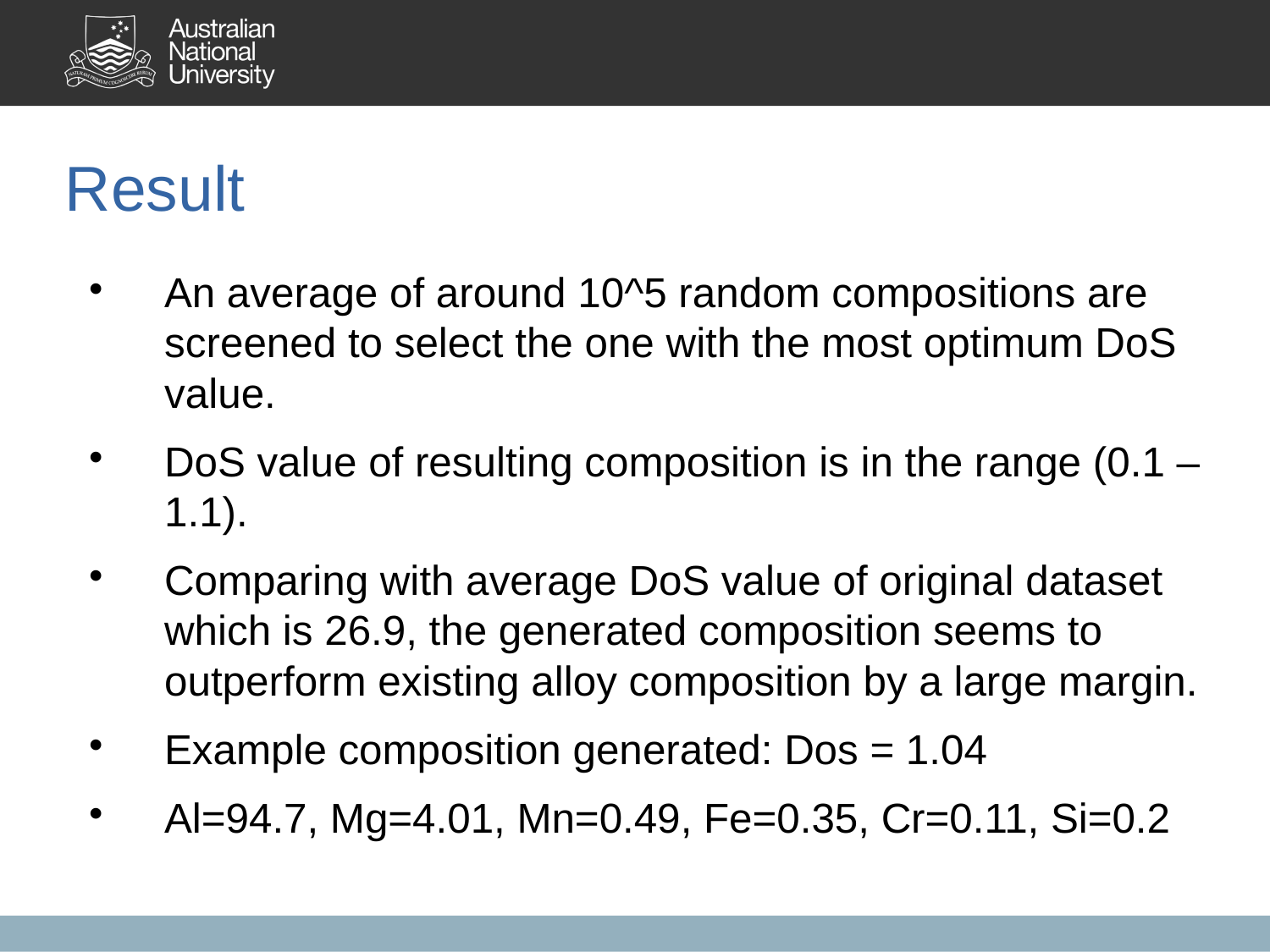

Result
An average of around 10^5 random compositions are screened to select the one with the most optimum DoS value.
DoS value of resulting composition is in the range (0.1 – 1.1).
Comparing with average DoS value of original dataset which is 26.9, the generated composition seems to outperform existing alloy composition by a large margin.
Example composition generated: Dos = 1.04
Al=94.7, Mg=4.01, Mn=0.49, Fe=0.35, Cr=0.11, Si=0.2